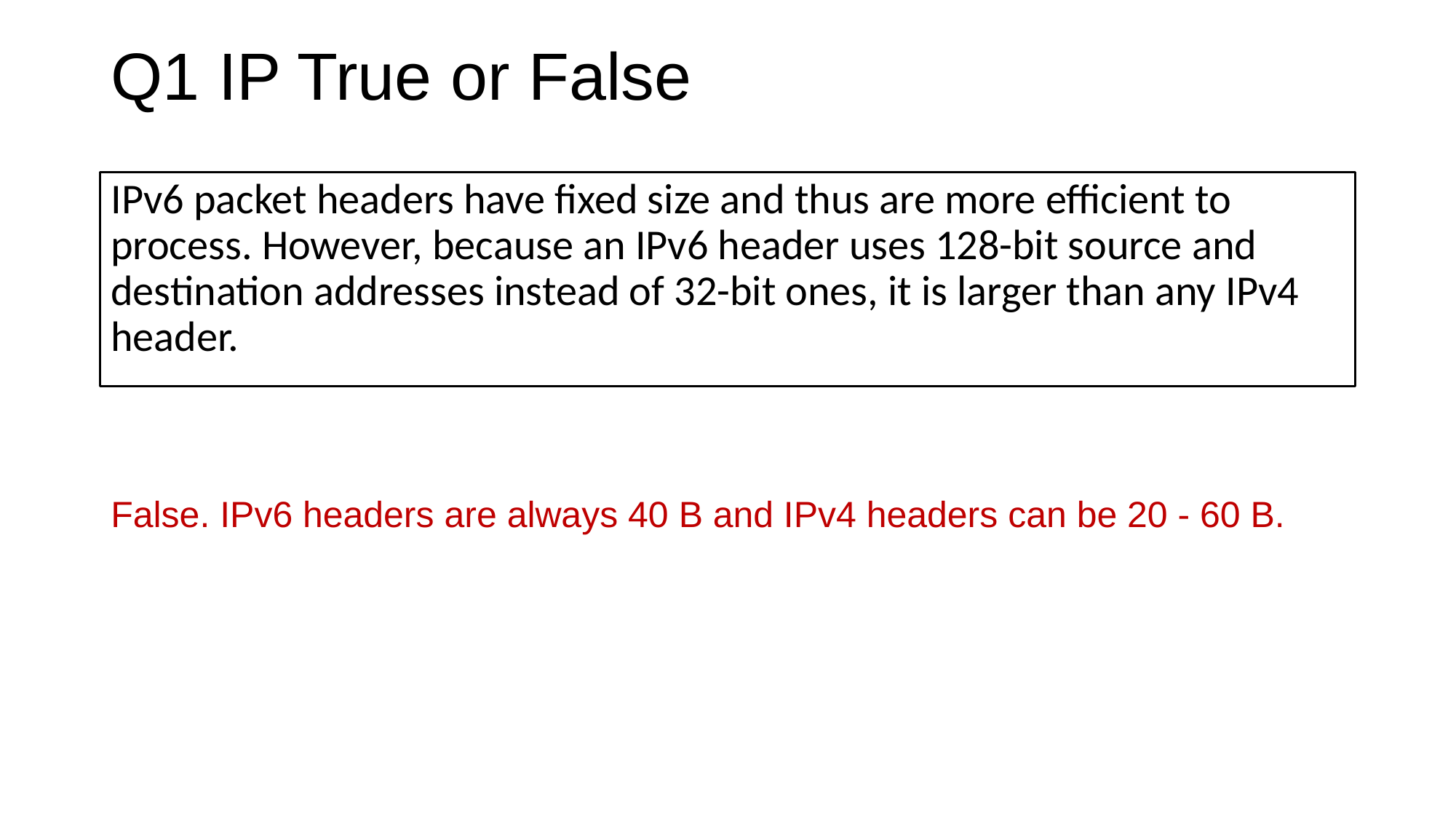

# Q1 IP True or False

IPv6 packet headers have fixed size and thus are more efficient to process. However, because an IPv6 header uses 128-bit source and destination addresses instead of 32-bit ones, it is larger than any IPv4 header.

False. IPv6 headers are always 40 B and IPv4 headers can be 20 - 60 B.